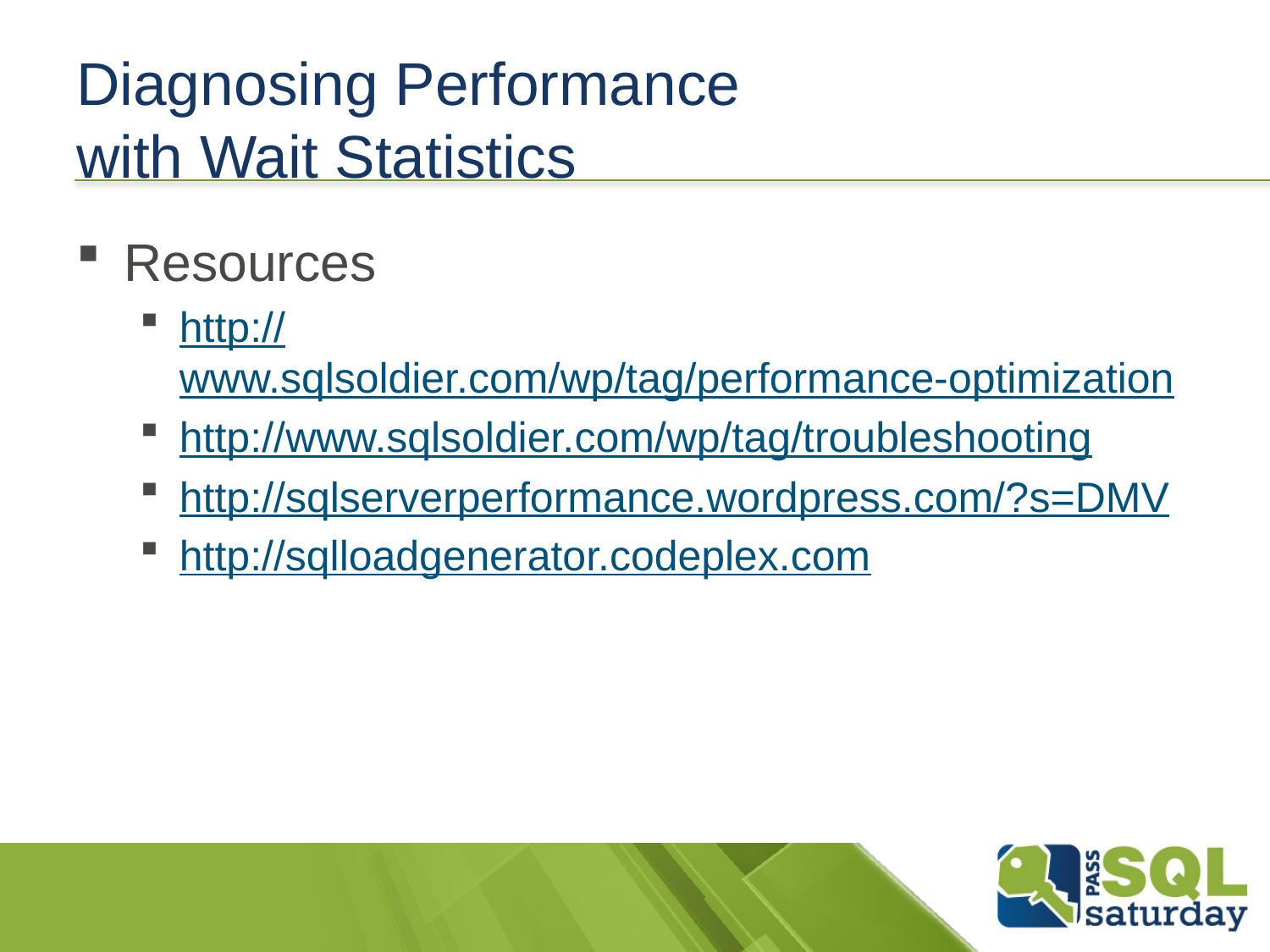

# Diagnosing Performance with Wait Statistics
Resources
http://www.sqlsoldier.com/wp/tag/performance-optimization
http://www.sqlsoldier.com/wp/tag/troubleshooting
http://sqlserverperformance.wordpress.com/?s=DMV
http://sqlloadgenerator.codeplex.com